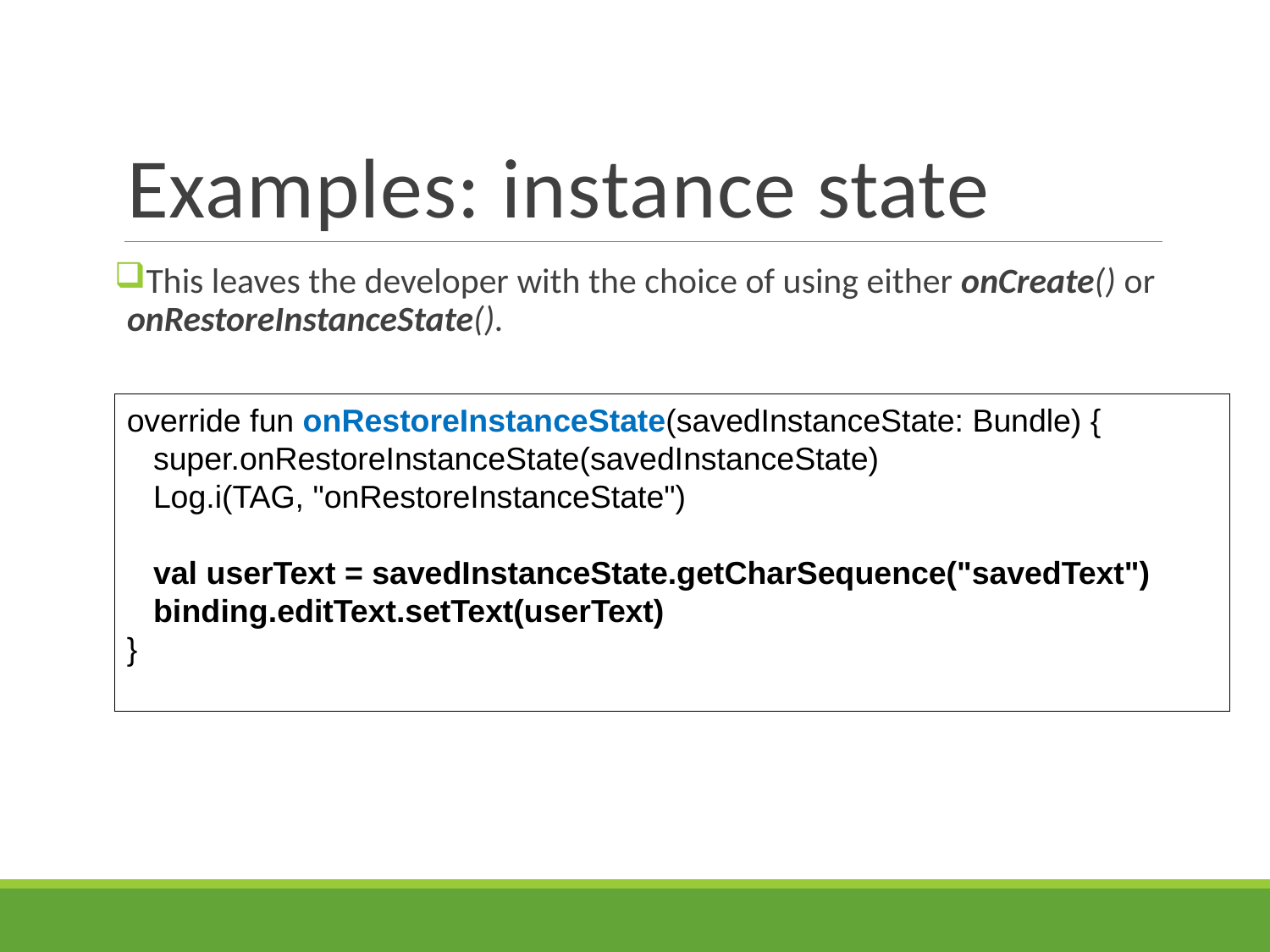

# Examples: instance state
This leaves the developer with the choice of using either onCreate() or onRestoreInstanceState().
override fun onRestoreInstanceState(savedInstanceState: Bundle) {
   super.onRestoreInstanceState(savedInstanceState)
   Log.i(TAG, "onRestoreInstanceState")
   val userText = savedInstanceState.getCharSequence("savedText")
   binding.editText.setText(userText)
}